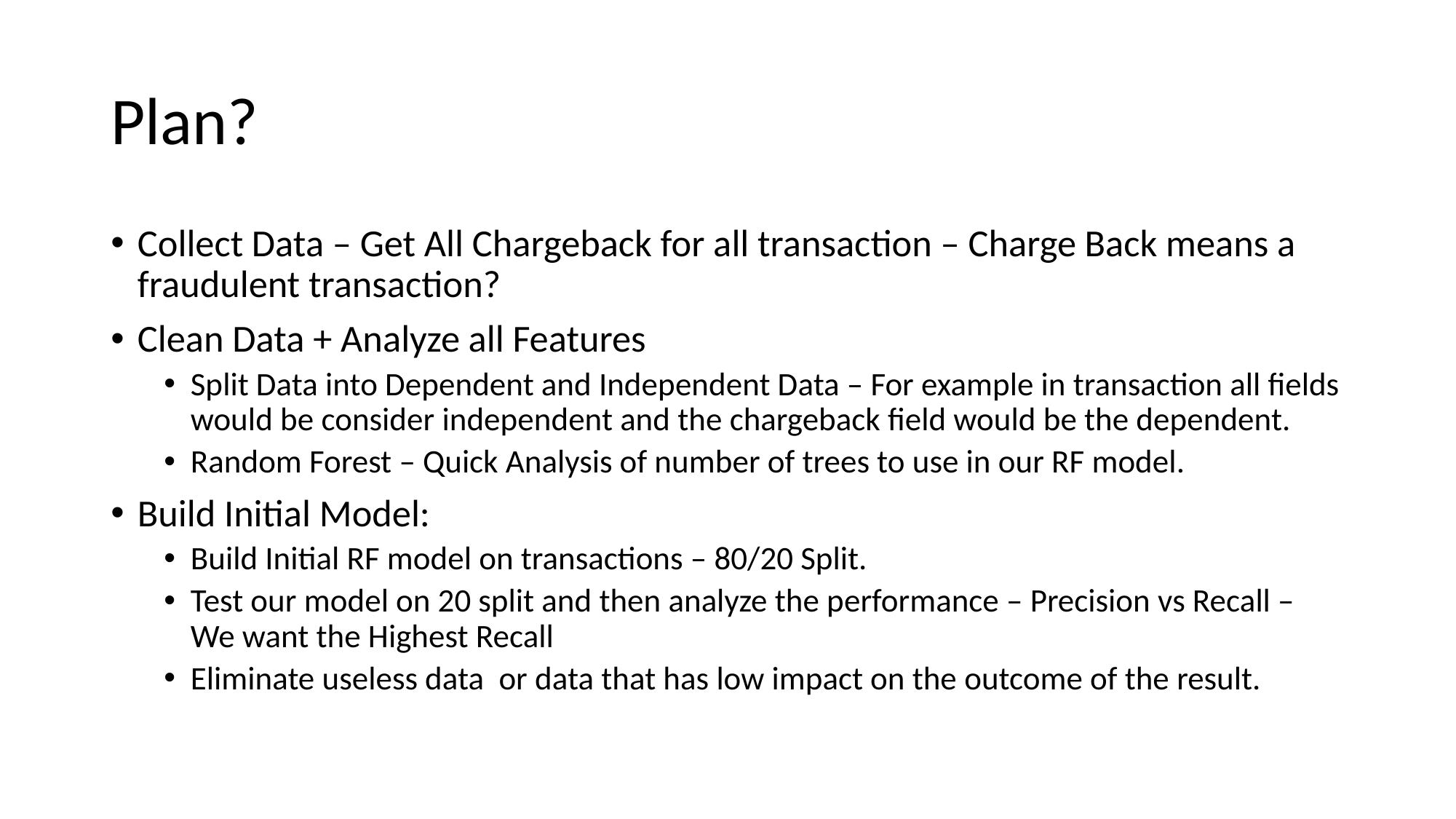

# Plan?
Collect Data – Get All Chargeback for all transaction – Charge Back means a fraudulent transaction?
Clean Data + Analyze all Features
Split Data into Dependent and Independent Data – For example in transaction all fields would be consider independent and the chargeback field would be the dependent.
Random Forest – Quick Analysis of number of trees to use in our RF model.
Build Initial Model:
Build Initial RF model on transactions – 80/20 Split.
Test our model on 20 split and then analyze the performance – Precision vs Recall – We want the Highest Recall
Eliminate useless data  or data that has low impact on the outcome of the result.